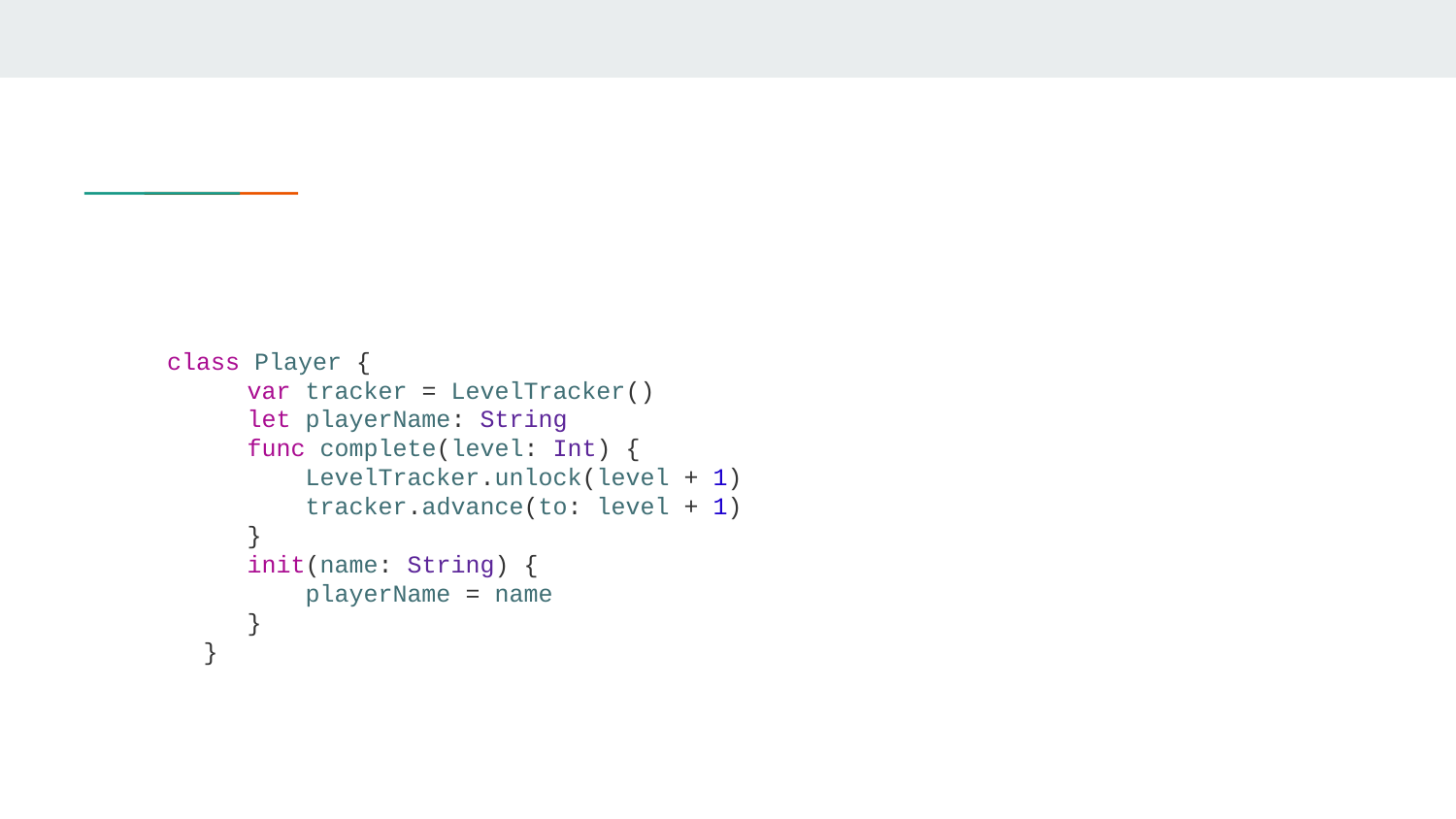

#
class Player {
   var tracker = LevelTracker()
   let playerName: String
   func complete(level: Int) {
       LevelTracker.unlock(level + 1)
       tracker.advance(to: level + 1)
   }
   init(name: String) {
       playerName = name
   }
}